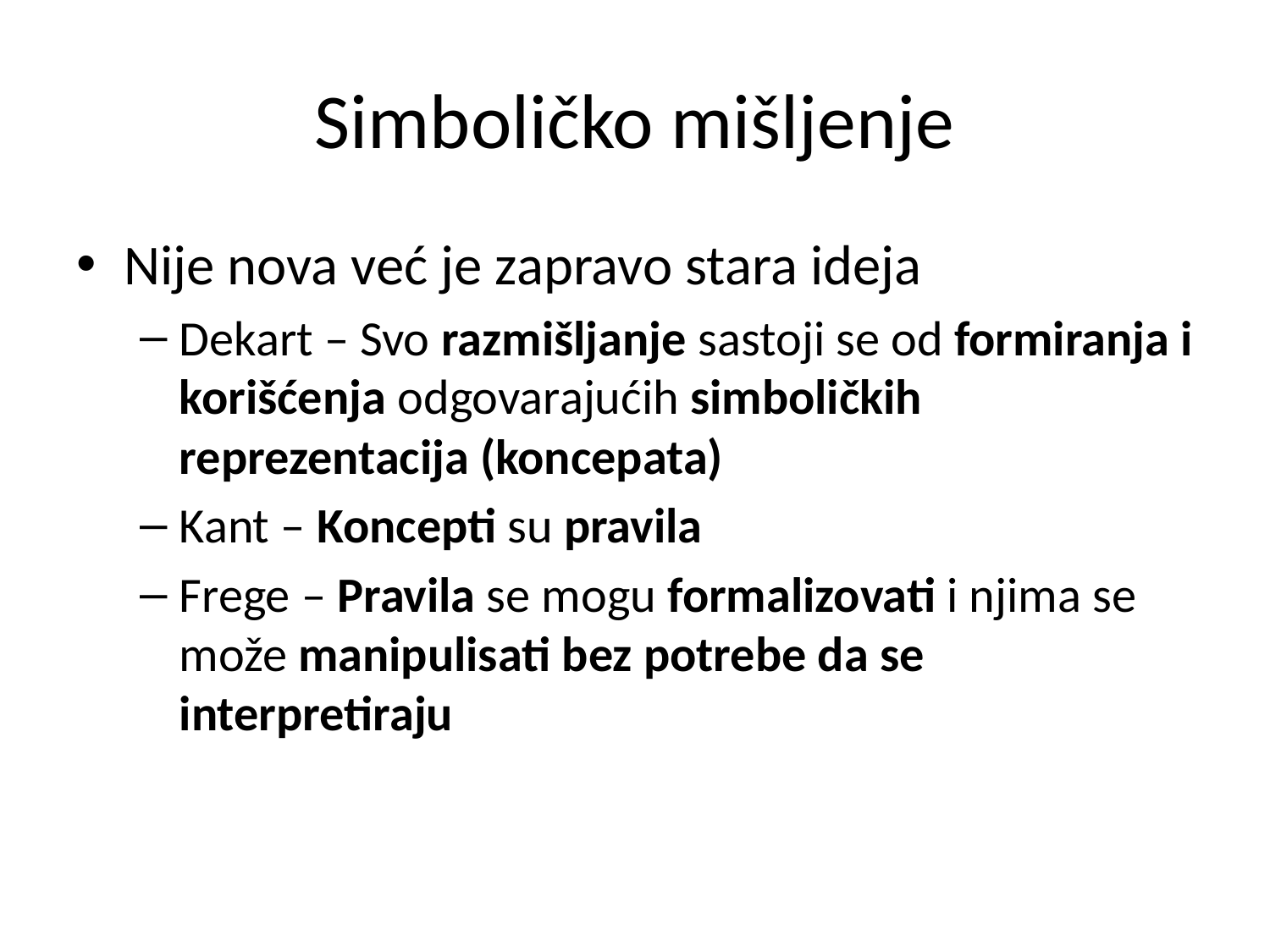

# Simboličko mišljenje
Nije nova već je zapravo stara ideja
Dekart – Svo razmišljanje sastoji se od formiranja i korišćenja odgovarajućih simboličkih reprezentacija (koncepata)
Kant – Koncepti su pravila
Frege – Pravila se mogu formalizovati i njima se može manipulisati bez potrebe da se interpretiraju